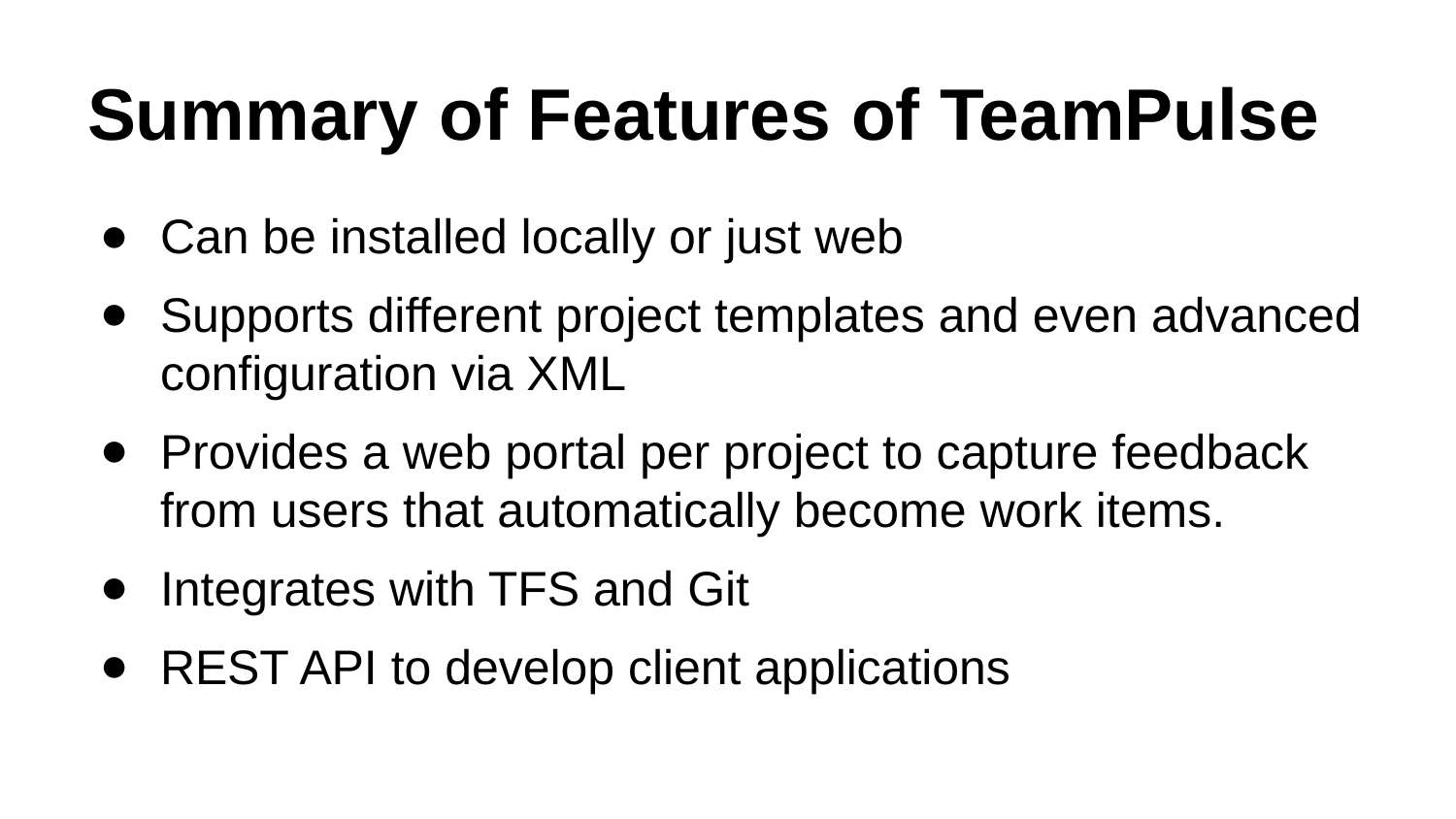

# Summary of Features of TeamPulse
Can be installed locally or just web
Supports different project templates and even advanced configuration via XML
Provides a web portal per project to capture feedback from users that automatically become work items.
Integrates with TFS and Git
REST API to develop client applications